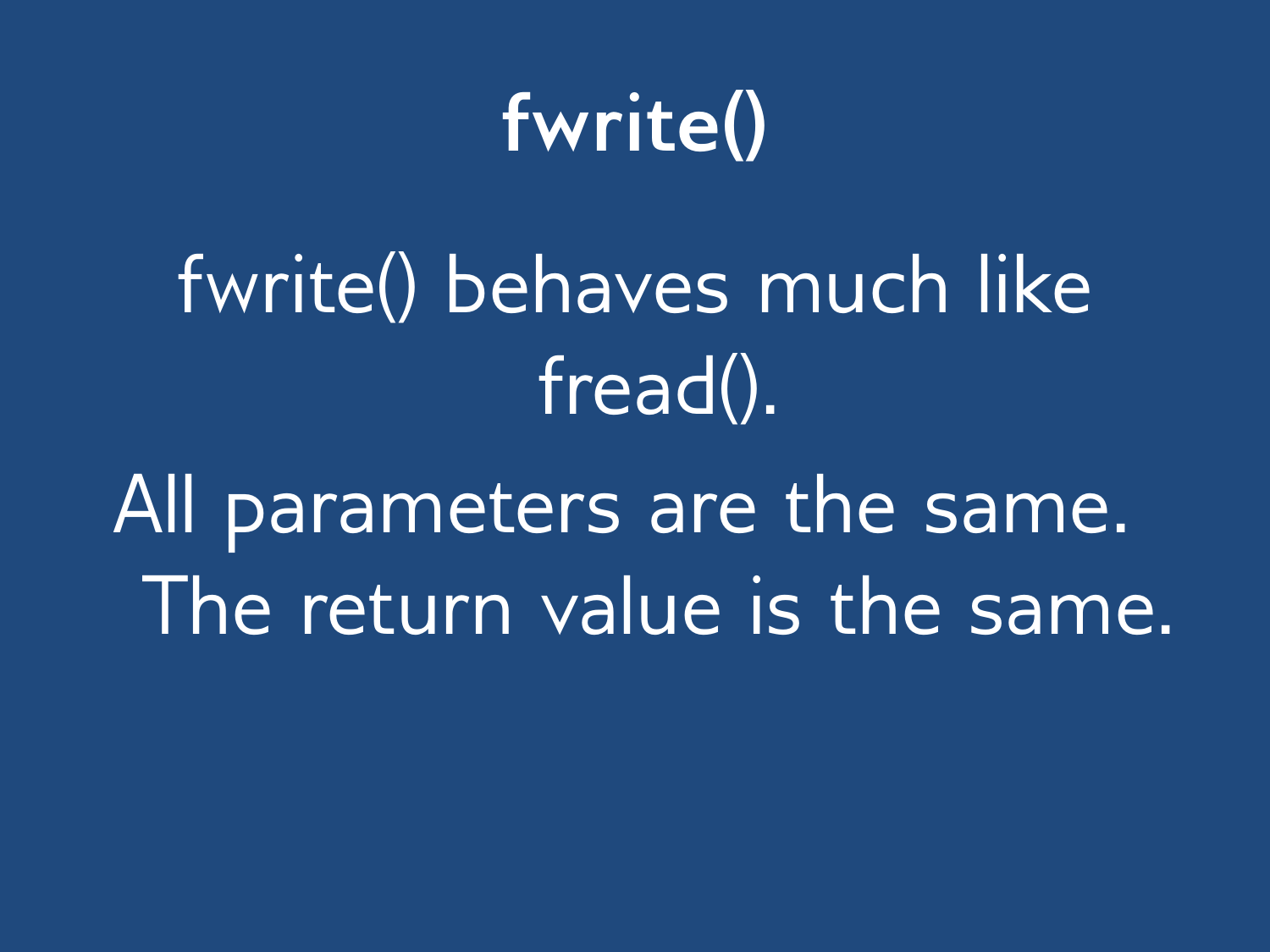

# fwrite()
fwrite() behaves much like fread().
All parameters are the same.  The return value is the same.